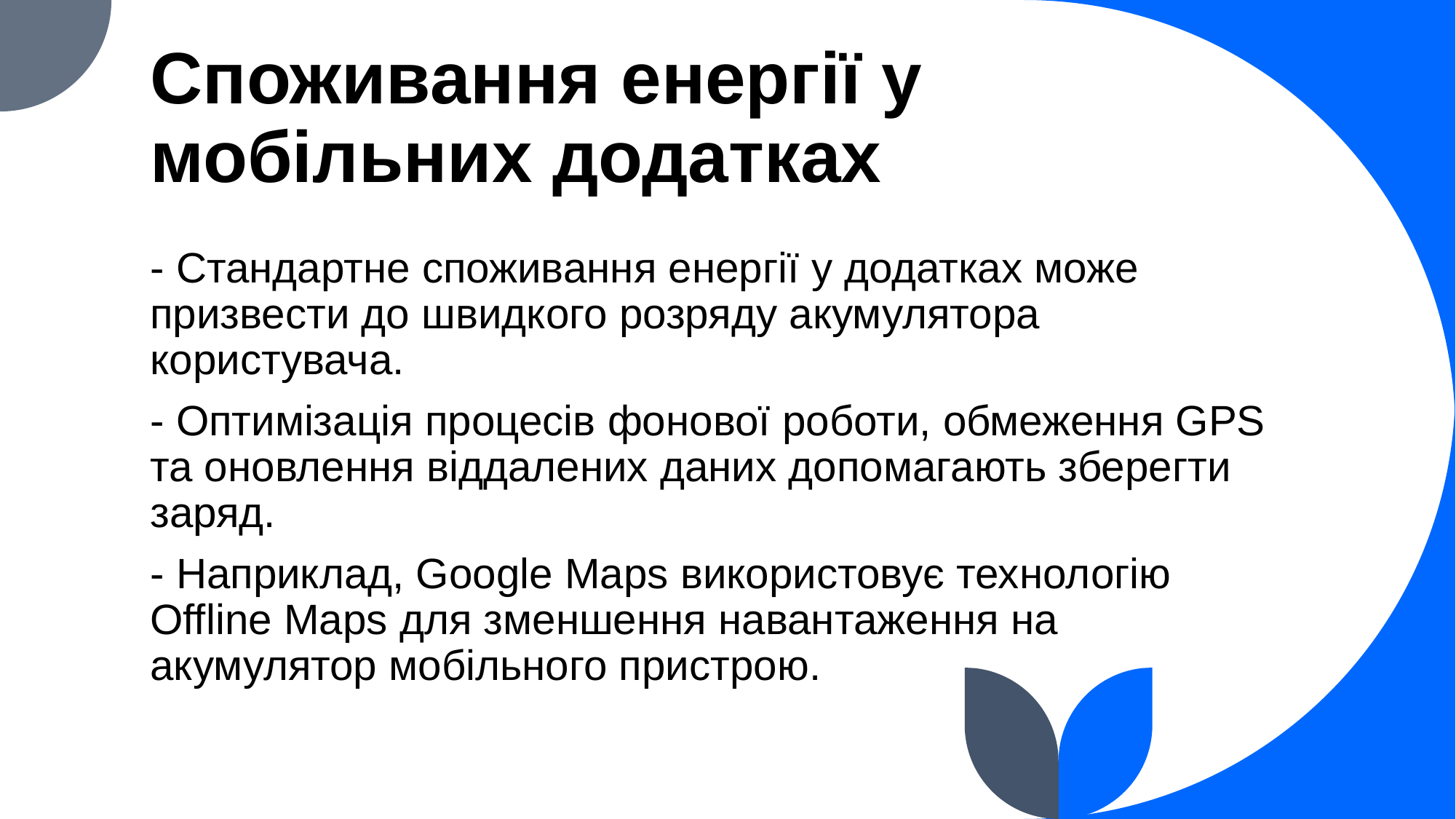

# Споживання енергії у мобільних додатках
- Стандартне споживання енергії у додатках може призвести до швидкого розряду акумулятора користувача.
- Оптимізація процесів фонової роботи, обмеження GPS та оновлення віддалених даних допомагають зберегти заряд.
- Наприклад, Google Maps використовує технологію Offline Maps для зменшення навантаження на акумулятор мобільного пристрою.